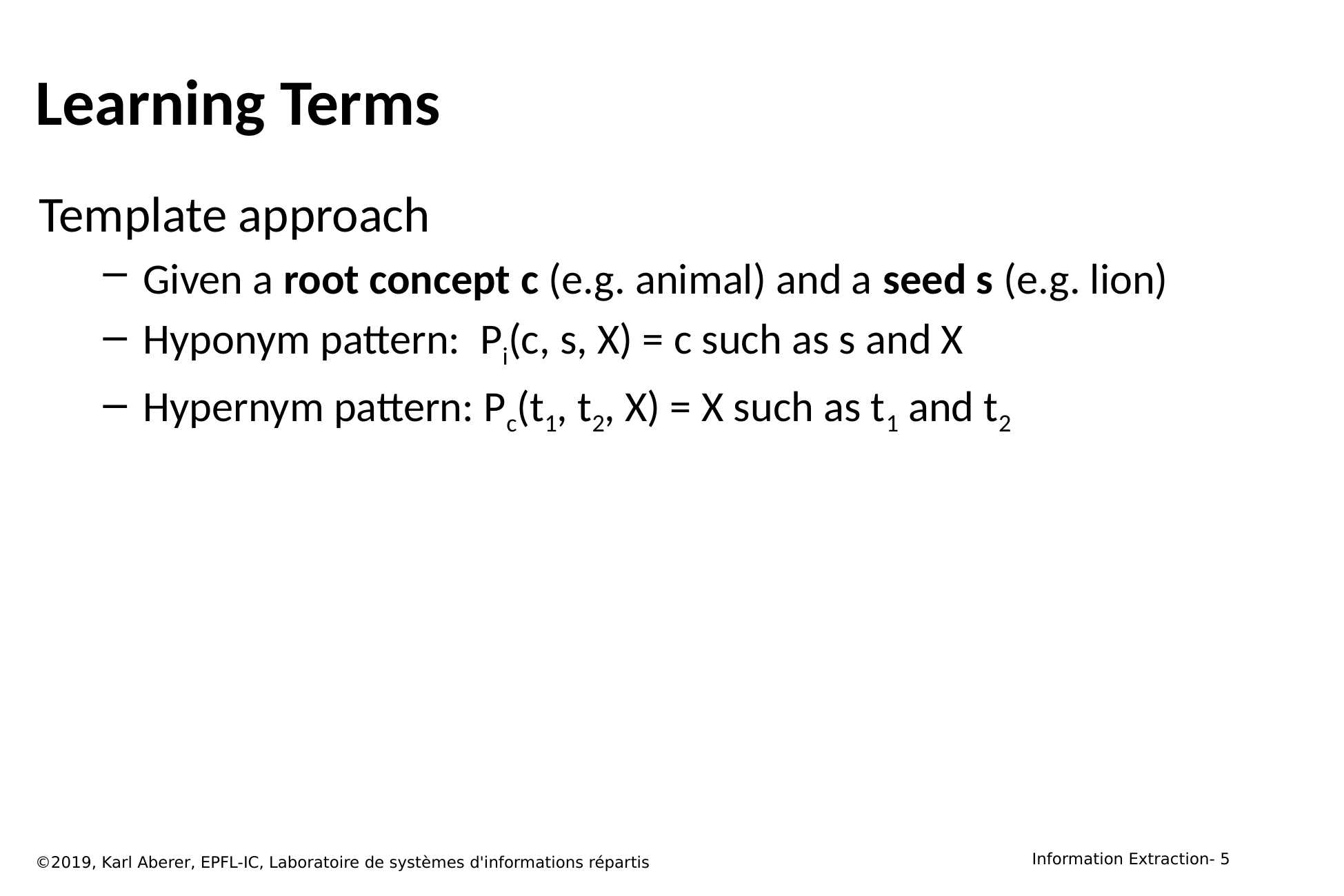

# Learning Terms
Template approach
Given a root concept c (e.g. animal) and a seed s (e.g. lion)
Hyponym pattern:  Pi(c, s, X) = c such as s and X
Hypernym pattern: Pc(t1, t2, X) = X such as t1 and t2

©2019, Karl Aberer, EPFL-IC, Laboratoire de systèmes d'informations répartis